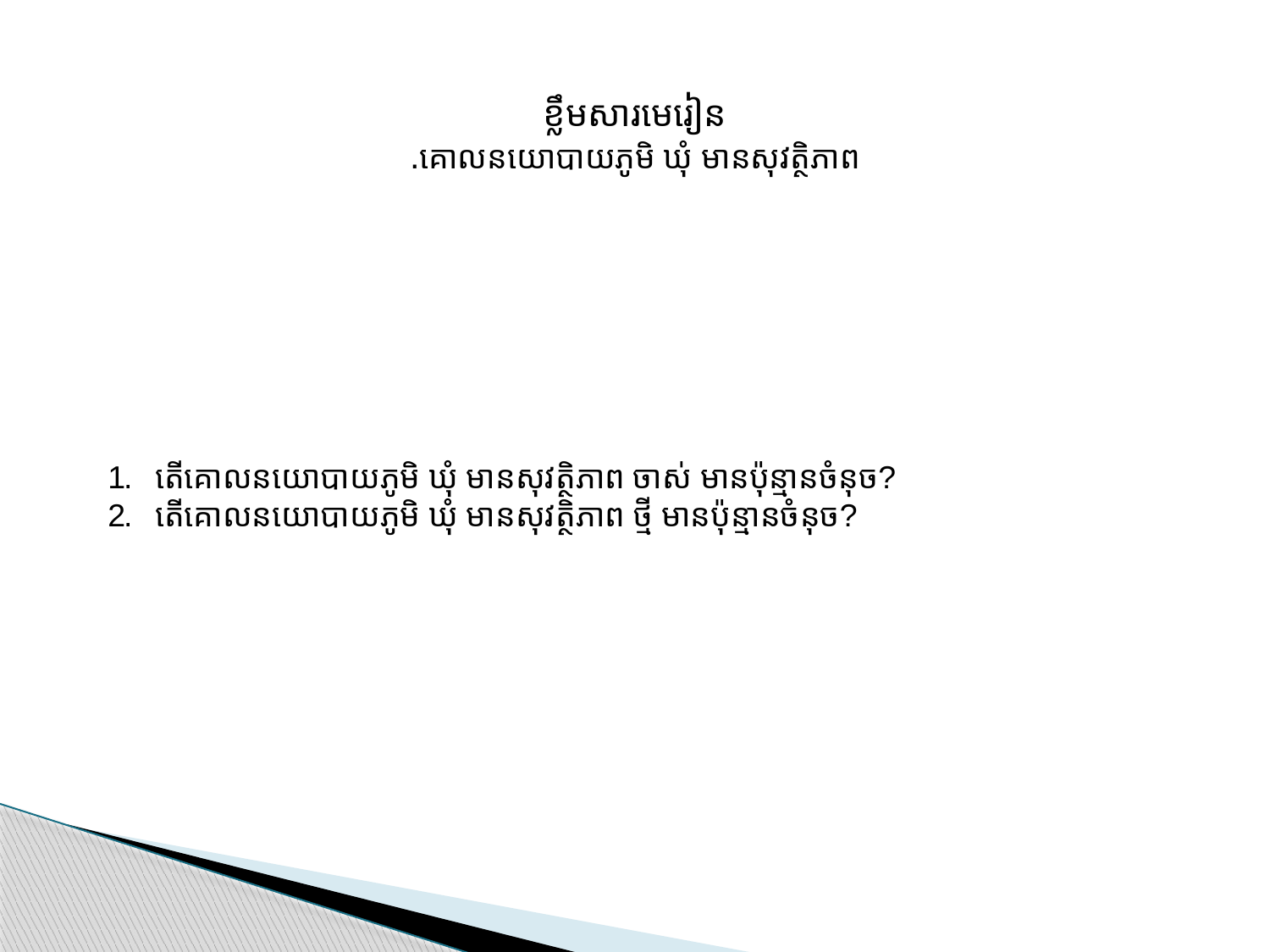

ខ្លឹមសារមេរៀន
.គោលនយោបាយភូមិ ឃុំ មានសុវត្ថិភាព
តើគោលនយោបាយភូមិ ឃុំ មានសុវត្ថិភាព ចាស់ មានប៉ុន្មានចំនុច?
តើគោលនយោបាយភូមិ ឃុំ មានសុវត្ថិភាព ថ្មី មានប៉ុន្មានចំនុច?